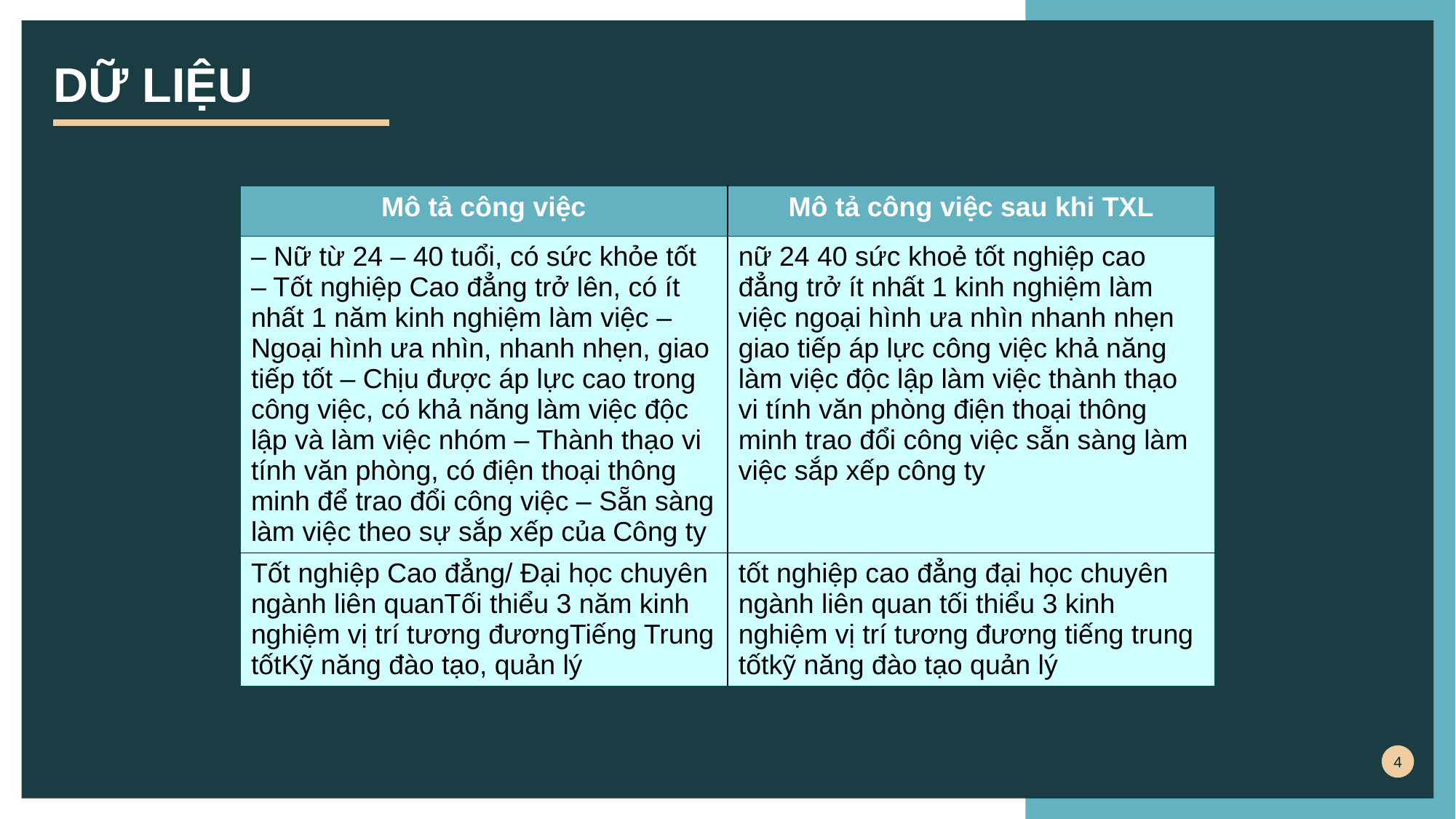

# DỮ LIỆU

| Mô tả công việc | Mô tả công việc sau khi TXL |
| --- | --- |
| – Nữ từ 24 – 40 tuổi, có sức khỏe tốt – Tốt nghiệp Cao đẳng trở lên, có ít nhất 1 năm kinh nghiệm làm việc – Ngoại hình ưa nhìn, nhanh nhẹn, giao tiếp tốt – Chịu được áp lực cao trong công việc, có khả năng làm việc độc lập và làm việc nhóm – Thành thạo vi tính văn phòng, có điện thoại thông minh để trao đổi công việc – Sẵn sàng làm việc theo sự sắp xếp của Công ty | nữ 24 40 sức khoẻ tốt nghiệp cao đẳng trở ít nhất 1 kinh nghiệm làm việc ngoại hình ưa nhìn nhanh nhẹn giao tiếp áp lực công việc khả năng làm việc độc lập làm việc thành thạo vi tính văn phòng điện thoại thông minh trao đổi công việc sẵn sàng làm việc sắp xếp công ty |
| Tốt nghiệp Cao đẳng/ Đại học chuyên ngành liên quanTối thiểu 3 năm kinh nghiệm vị trí tương đươngTiếng Trung tốtKỹ năng đào tạo, quản lý | tốt nghiệp cao đẳng đại học chuyên ngành liên quan tối thiểu 3 kinh nghiệm vị trí tương đương tiếng trung tốtkỹ năng đào tạo quản lý |
4